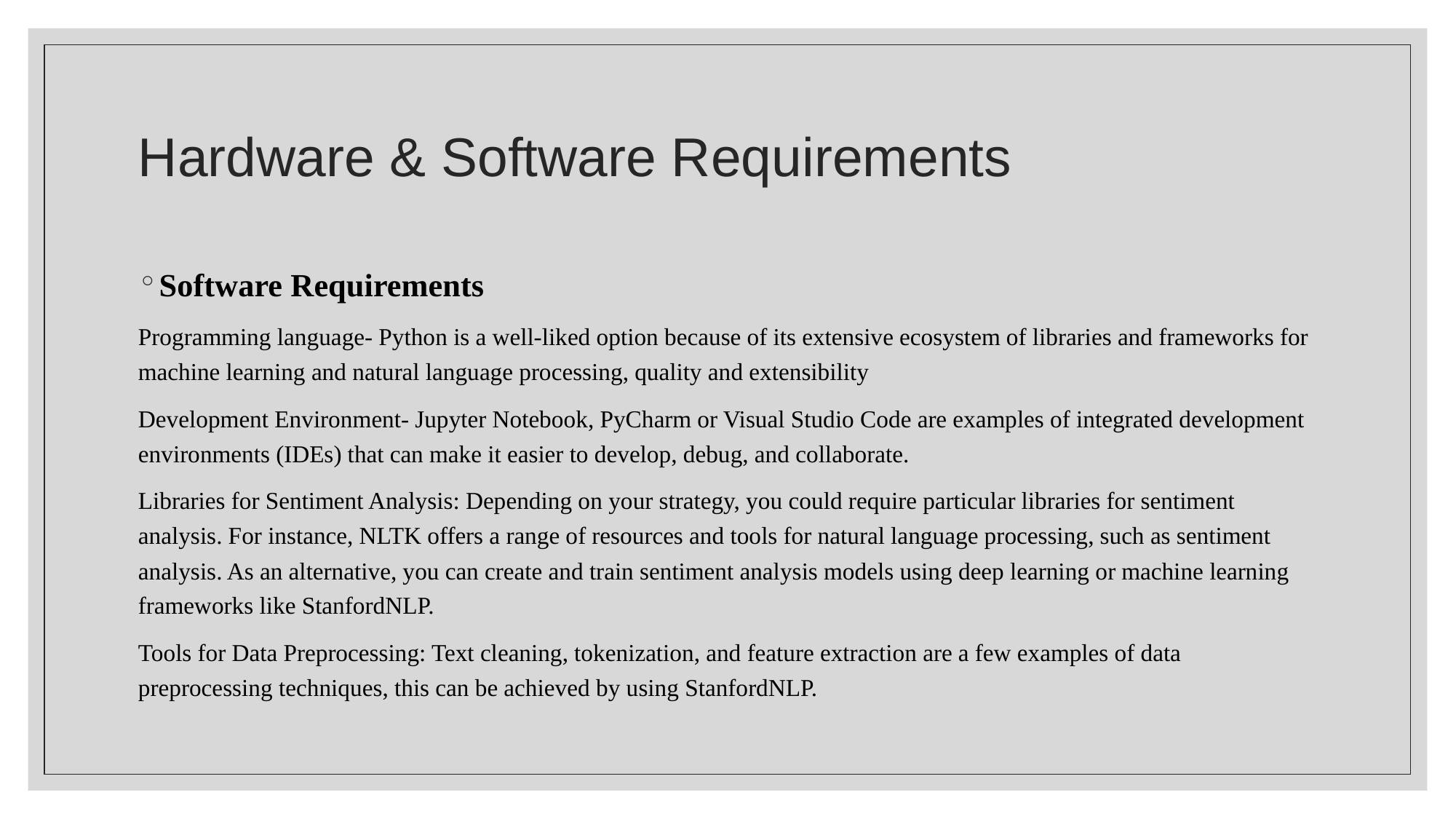

# Hardware & Software Requirements
Software Requirements
Programming language- Python is a well-liked option because of its extensive ecosystem of libraries and frameworks for machine learning and natural language processing, quality and extensibility
Development Environment- Jupyter Notebook, PyCharm or Visual Studio Code are examples of integrated development environments (IDEs) that can make it easier to develop, debug, and collaborate.
Libraries for Sentiment Analysis: Depending on your strategy, you could require particular libraries for sentiment analysis. For instance, NLTK offers a range of resources and tools for natural language processing, such as sentiment analysis. As an alternative, you can create and train sentiment analysis models using deep learning or machine learning frameworks like StanfordNLP.
Tools for Data Preprocessing: Text cleaning, tokenization, and feature extraction are a few examples of data preprocessing techniques, this can be achieved by using StanfordNLP.